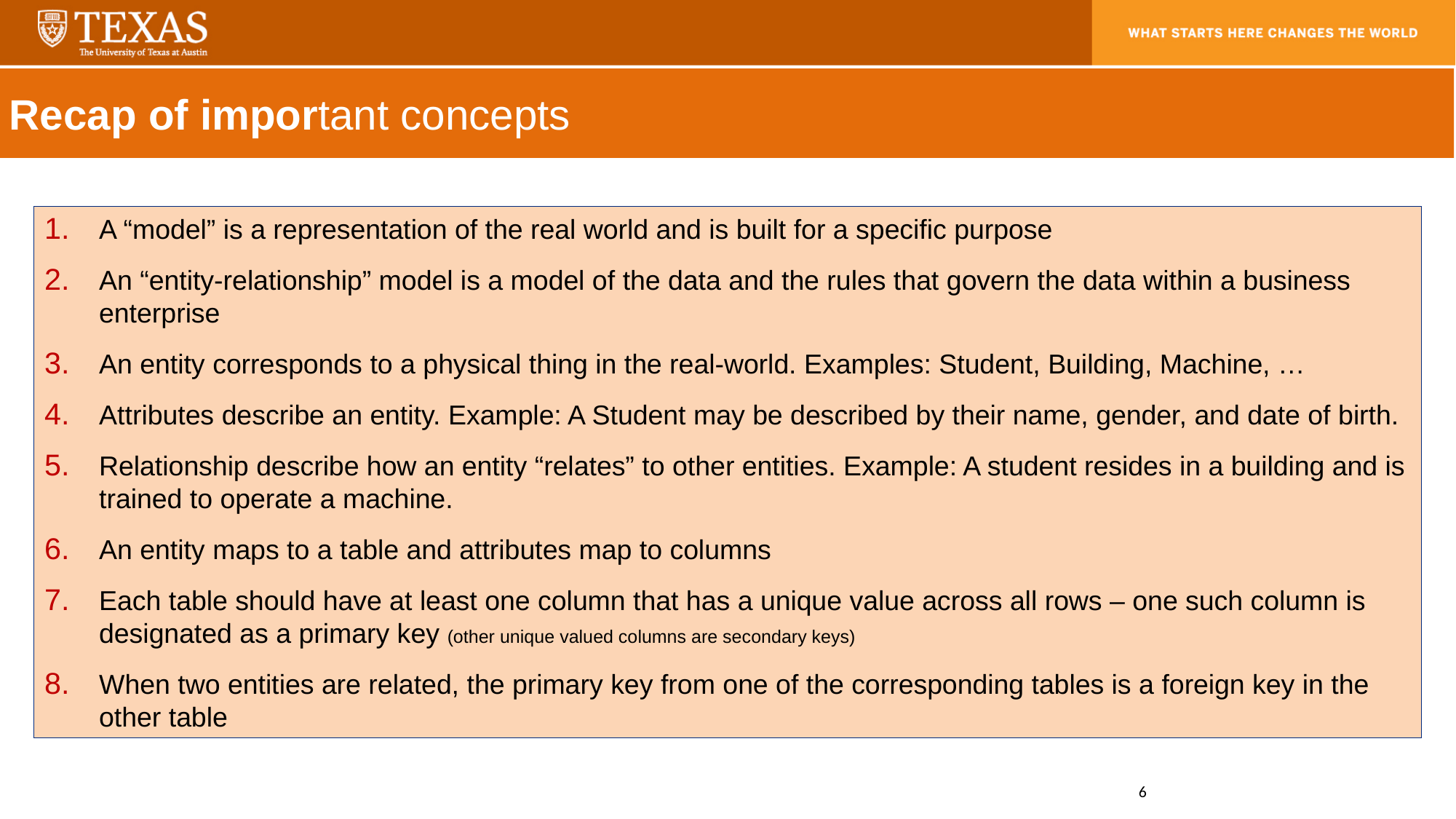

Recap of important concepts
A “model” is a representation of the real world and is built for a specific purpose
An “entity-relationship” model is a model of the data and the rules that govern the data within a business enterprise
An entity corresponds to a physical thing in the real-world. Examples: Student, Building, Machine, …
Attributes describe an entity. Example: A Student may be described by their name, gender, and date of birth.
Relationship describe how an entity “relates” to other entities. Example: A student resides in a building and is trained to operate a machine.
An entity maps to a table and attributes map to columns
Each table should have at least one column that has a unique value across all rows – one such column is designated as a primary key (other unique valued columns are secondary keys)
When two entities are related, the primary key from one of the corresponding tables is a foreign key in the other table
6